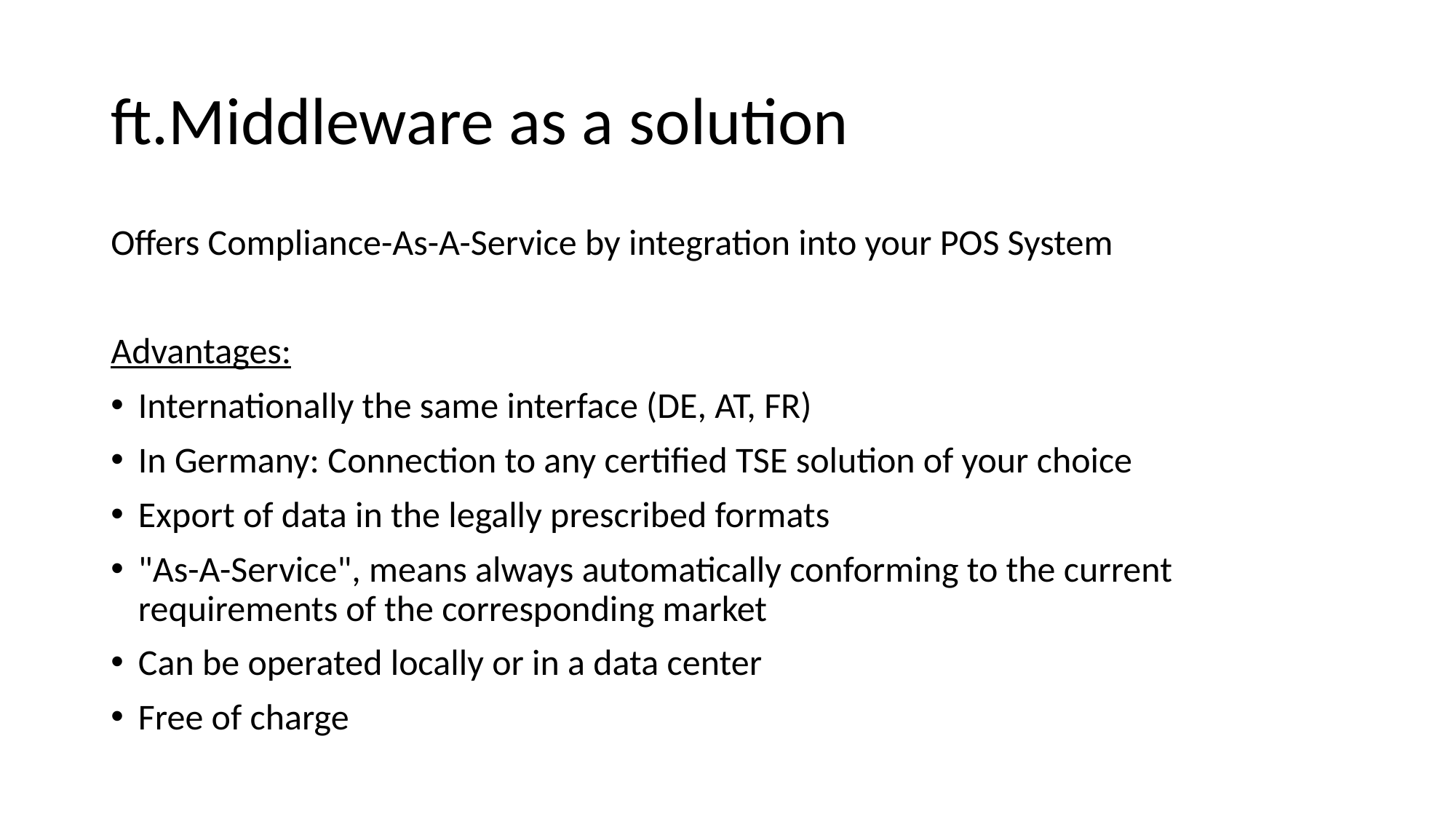

# ft.Middleware as a solution
Offers Compliance-As-A-Service by integration into your POS System

Advantages:
Internationally the same interface (DE, AT, FR)
In Germany: Connection to any certified TSE solution of your choice
Export of data in the legally prescribed formats
"As-A-Service", means always automatically conforming to the current requirements of the corresponding market
Can be operated locally or in a data center
Free of charge